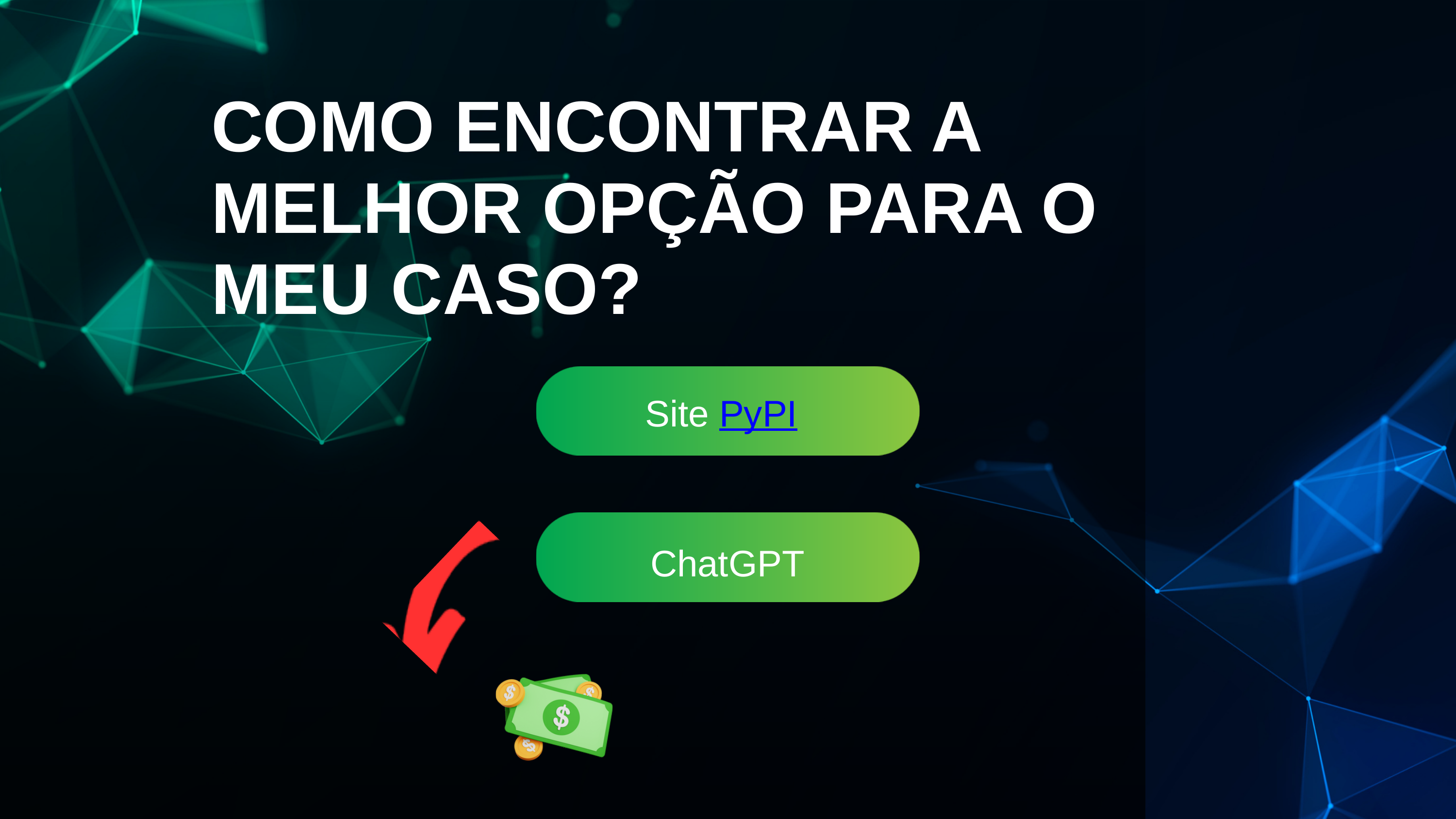

COMO ENCONTRAR A MELHOR OPÇÃO PARA O MEU CASO?

Site PyPI

ChatGPT